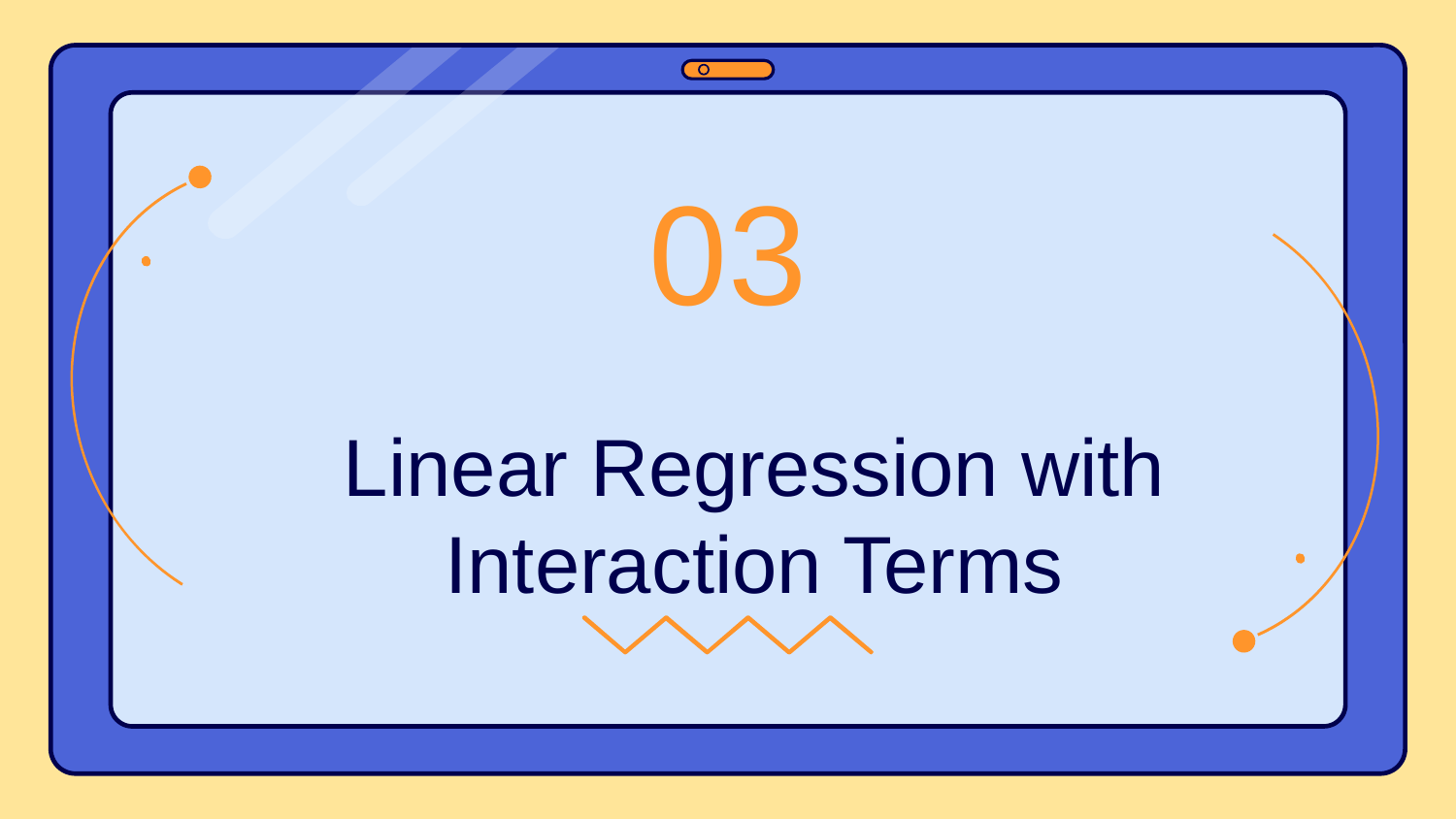

03

# Linear Regression with Interaction Terms